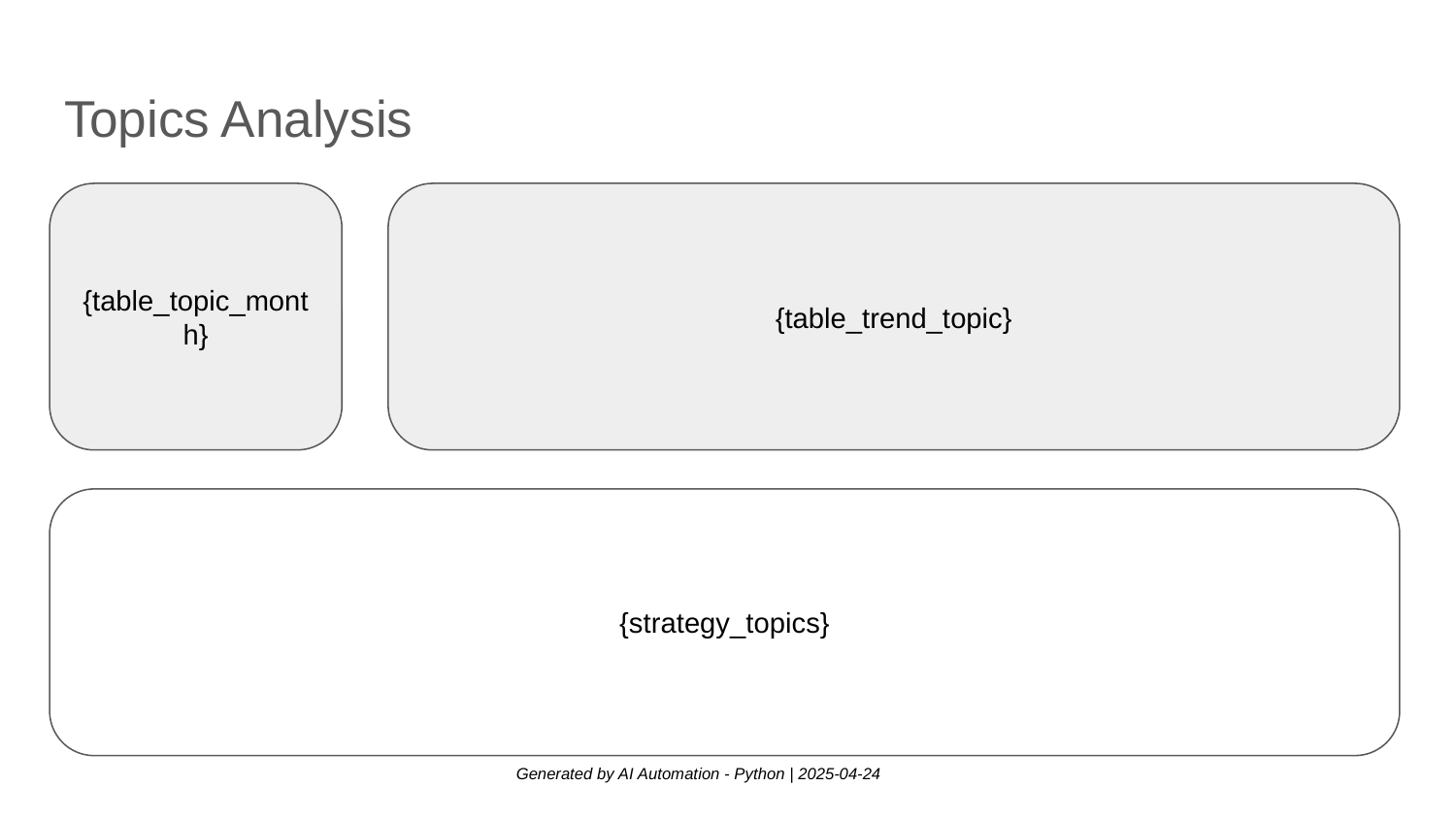

# Topics Analysis

{table_topic_month}
{table_trend_topic}
{strategy_topics}
Generated by AI Automation - Python | 2025-04-24